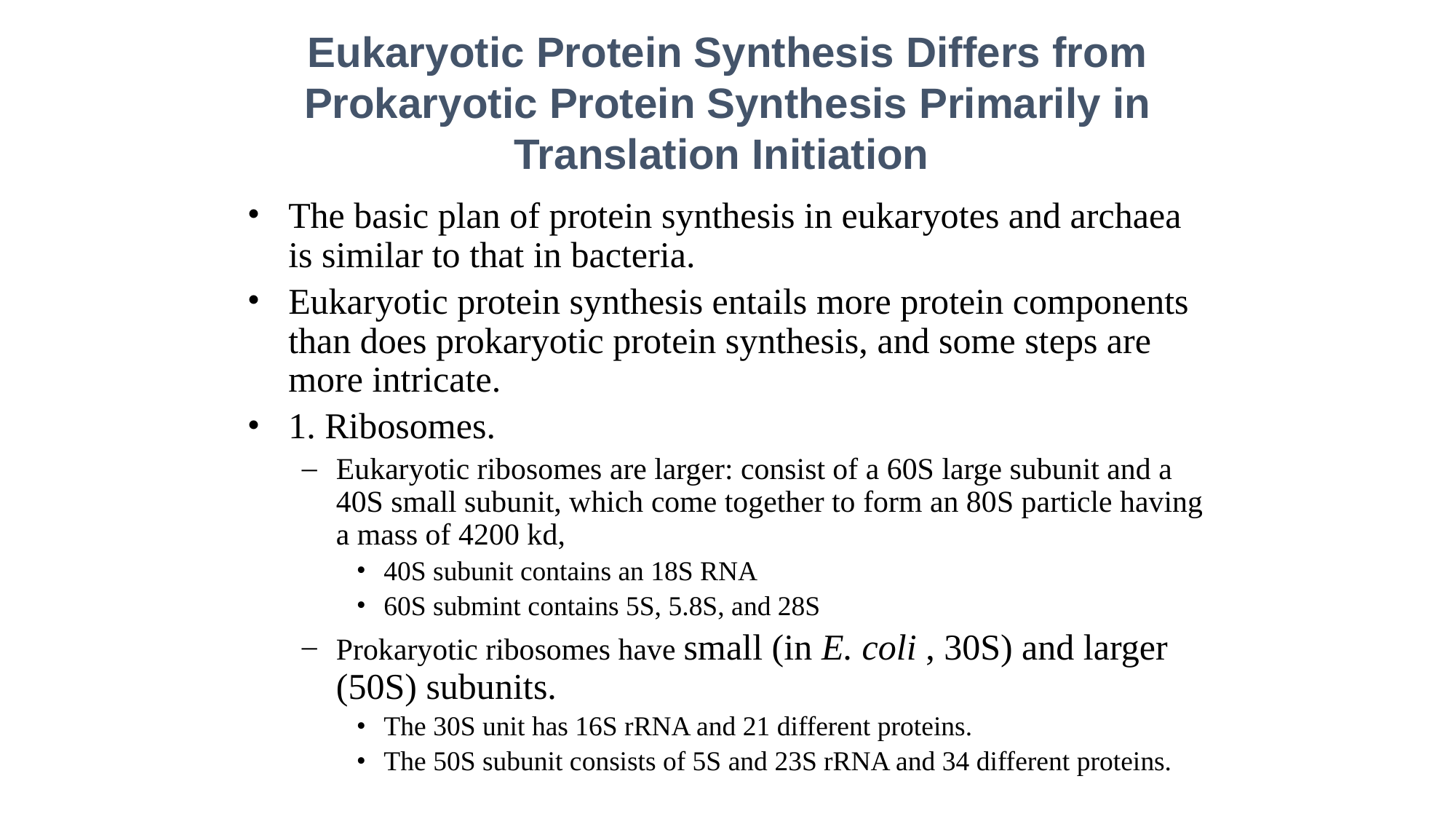

# Eukaryotic Protein Synthesis Differs from Prokaryotic Protein Synthesis Primarily in Translation Initiation
The basic plan of protein synthesis in eukaryotes and archaea is similar to that in bacteria.
Eukaryotic protein synthesis entails more protein components than does prokaryotic protein synthesis, and some steps are more intricate.
1. Ribosomes.
Eukaryotic ribosomes are larger: consist of a 60S large subunit and a 40S small subunit, which come together to form an 80S particle having a mass of 4200 kd,
40S subunit contains an 18S RNA
60S submint contains 5S, 5.8S, and 28S
Prokaryotic ribosomes have small (in E. coli , 30S) and larger (50S) subunits.
The 30S unit has 16S rRNA and 21 different proteins.
The 50S subunit consists of 5S and 23S rRNA and 34 different proteins.